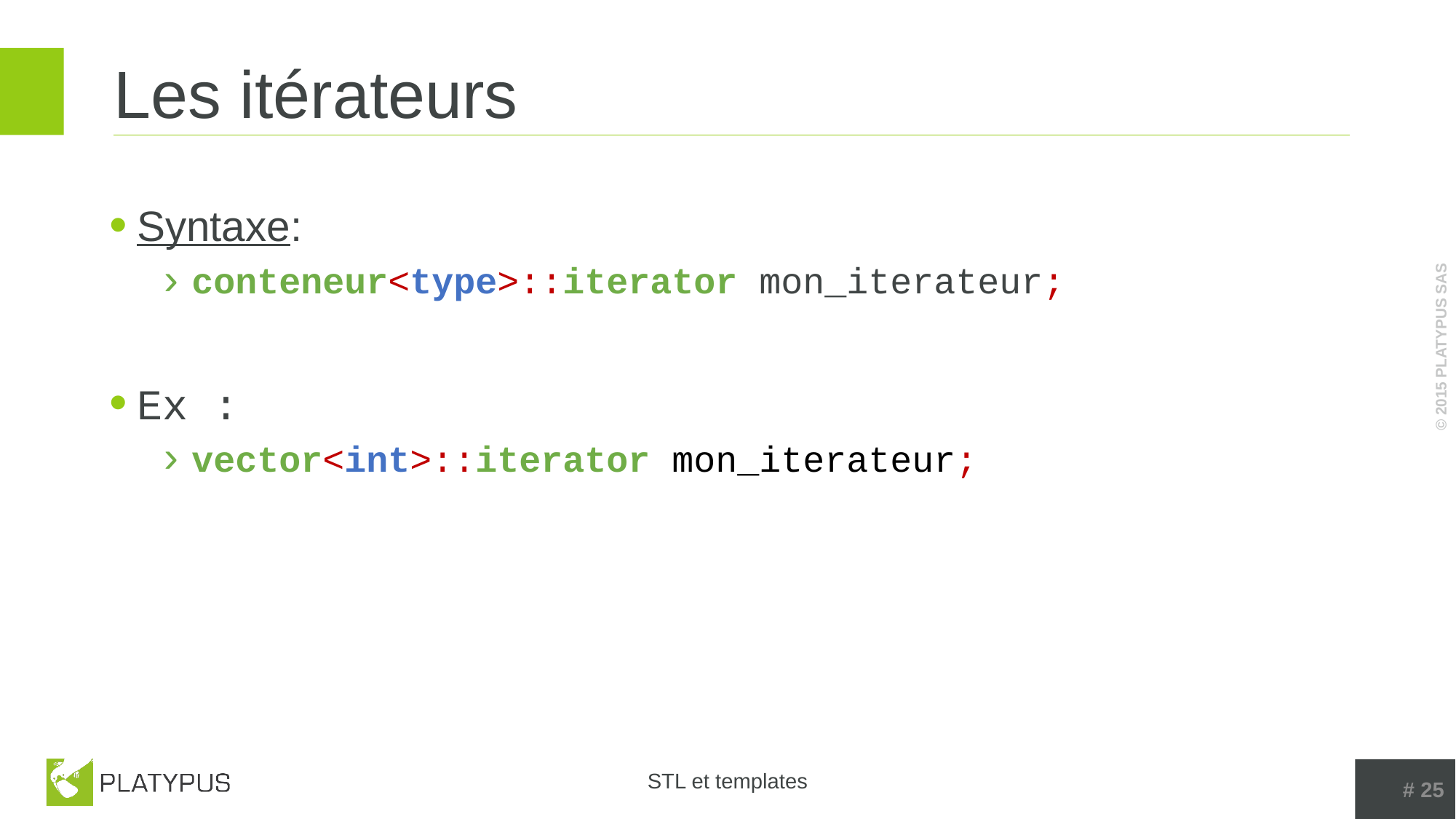

# Les itérateurs
Syntaxe:
conteneur<type>::iterator mon_iterateur;

Ex :
vector<int>::iterator mon_iterateur;

# 25
STL et templates